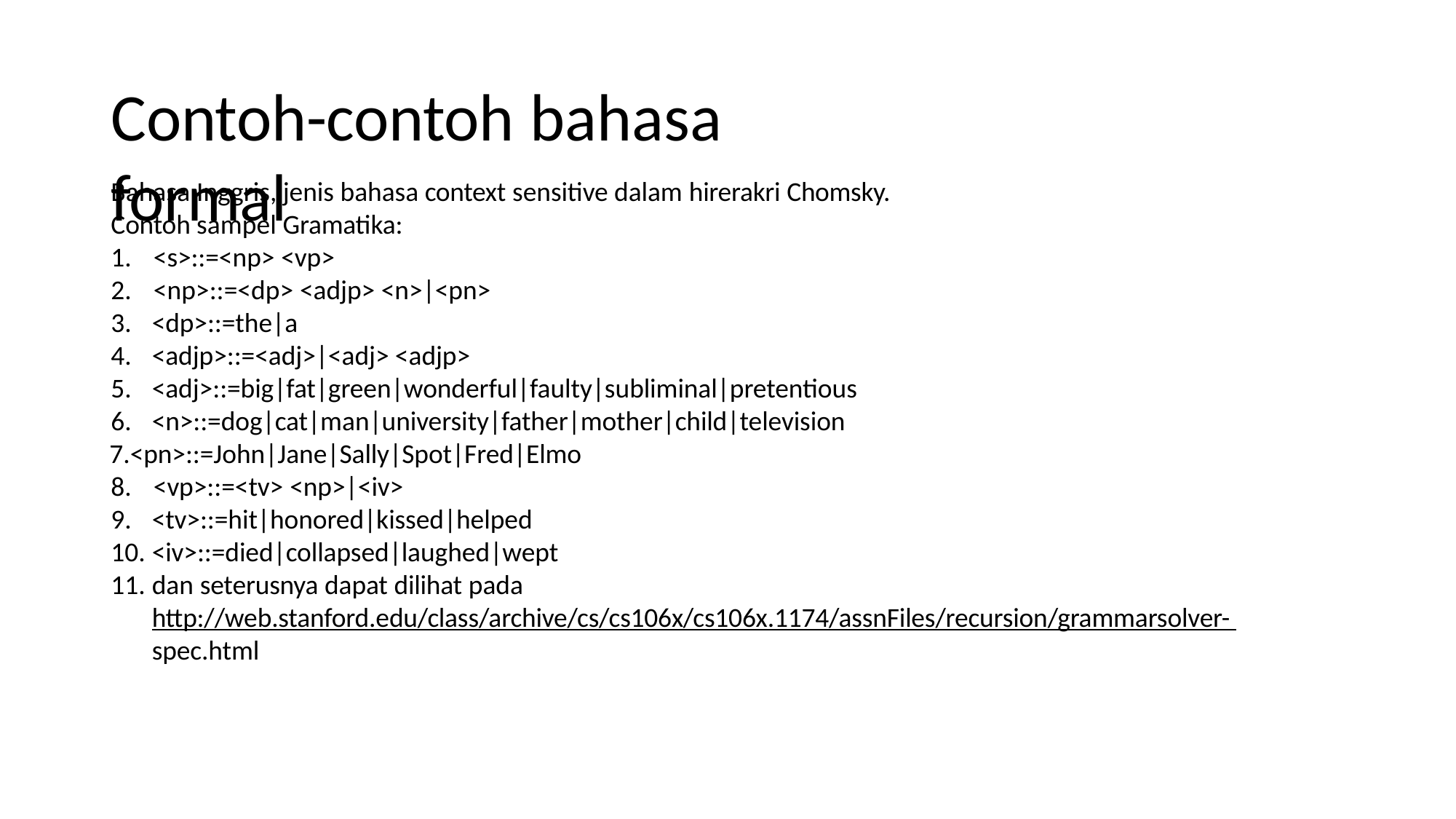

# Contoh-contoh bahasa formal
Bahasa Inggris, jenis bahasa context sensitive dalam hirerakri Chomsky.  Contoh sampel Gramatika:
1.	<s>::=<np> <vp>
2.	<np>::=<dp> <adjp> <n>|<pn>
<dp>::=the|a
<adjp>::=<adj>|<adj> <adjp>
<adj>::=big|fat|green|wonderful|faulty|subliminal|pretentious
<n>::=dog|cat|man|university|father|mother|child|television
<pn>::=John|Jane|Sally|Spot|Fred|Elmo  8.	<vp>::=<tv> <np>|<iv>
<tv>::=hit|honored|kissed|helped
<iv>::=died|collapsed|laughed|wept
dan seterusnya dapat dilihat pada  http://web.stanford.edu/class/archive/cs/cs106x/cs106x.1174/assnFiles/recursion/grammarsolver-  spec.html